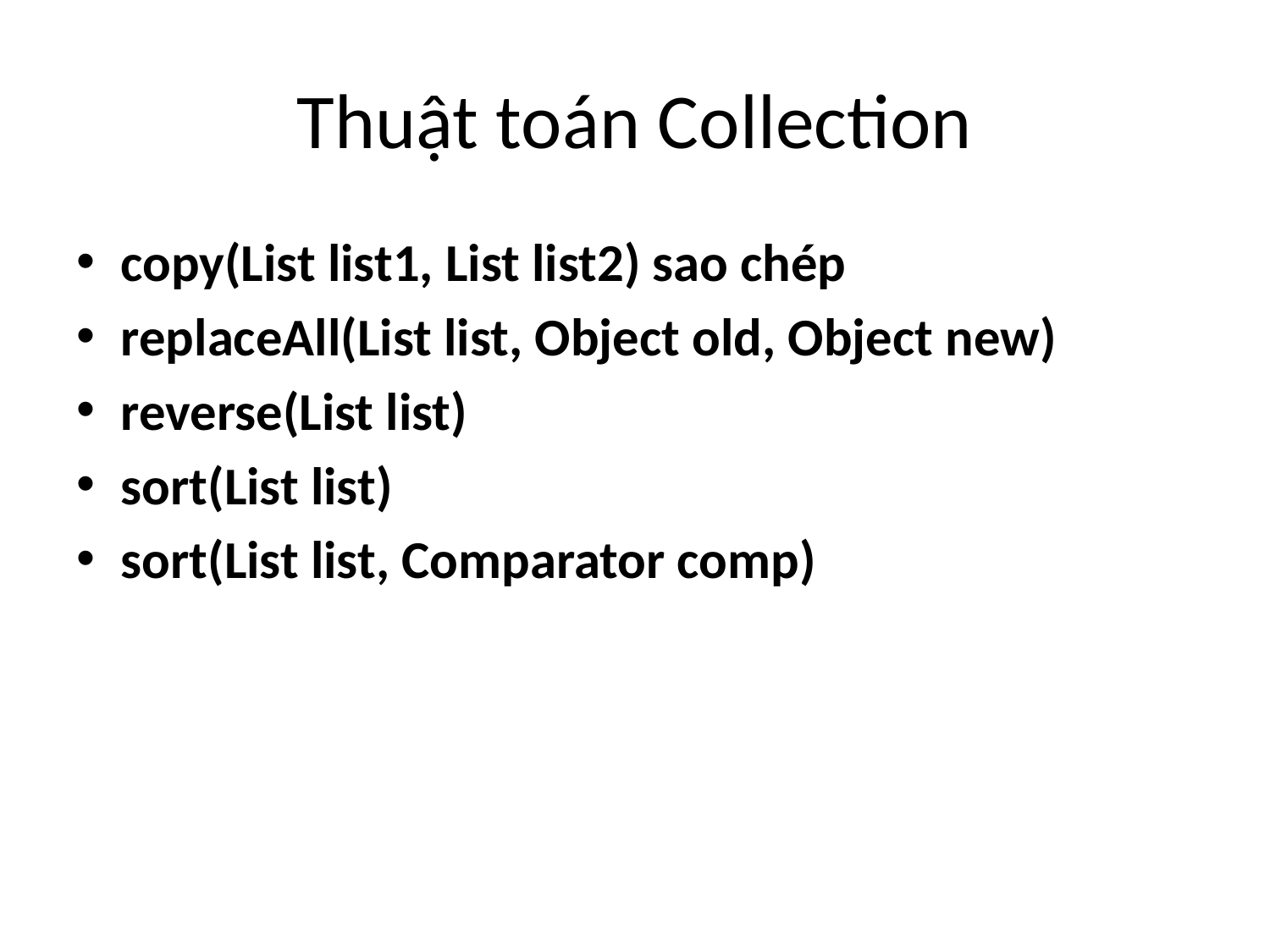

# Thuật toán Collection
copy(List list1, List list2) sao chép
replaceAll(List list, Object old, Object new)
reverse(List list)
sort(List list)
sort(List list, Comparator comp)